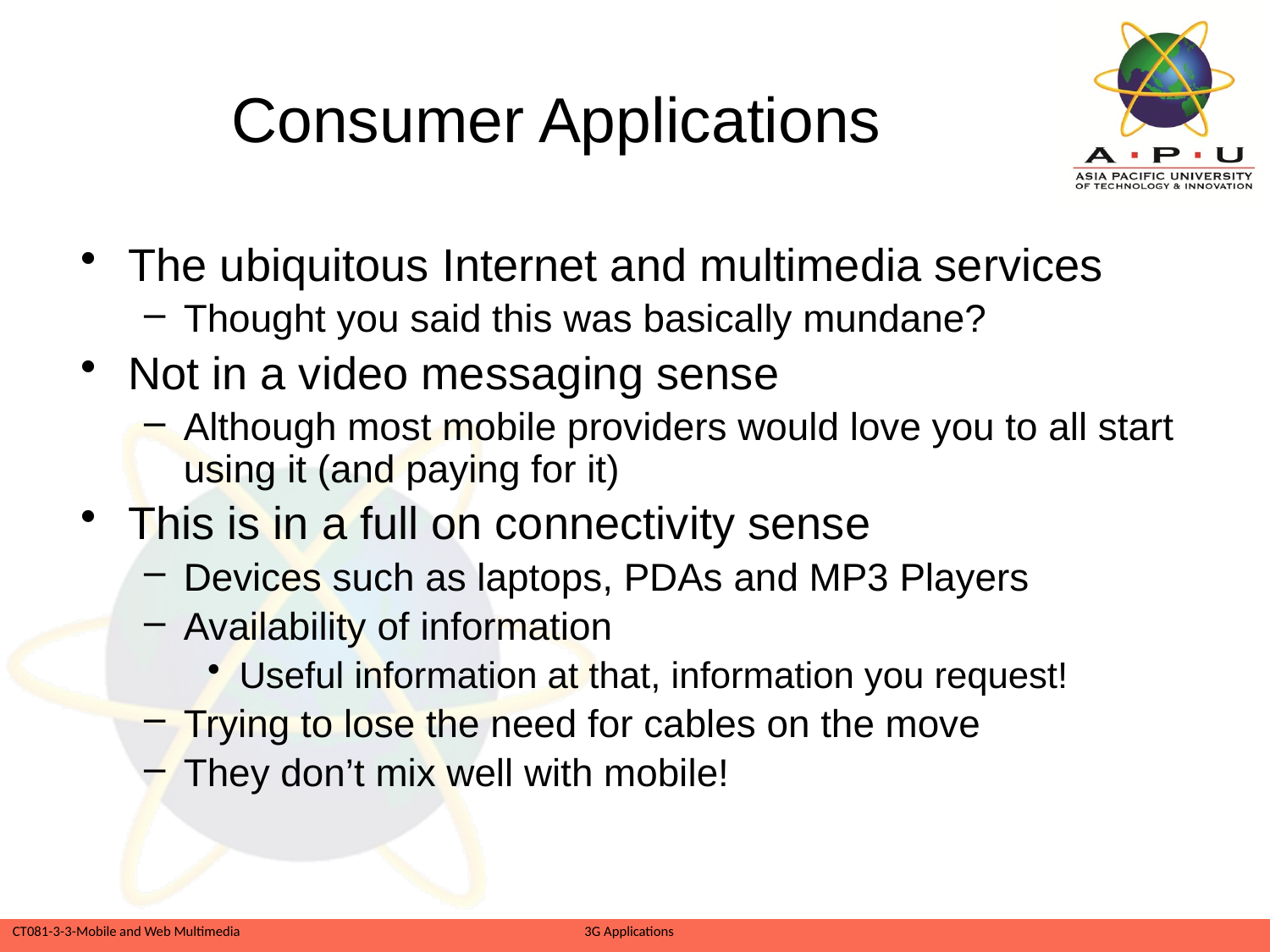

# Consumer Applications
The ubiquitous Internet and multimedia services
Thought you said this was basically mundane?
Not in a video messaging sense
Although most mobile providers would love you to all start using it (and paying for it)
This is in a full on connectivity sense
Devices such as laptops, PDAs and MP3 Players
Availability of information
Useful information at that, information you request!
Trying to lose the need for cables on the move
They don’t mix well with mobile!